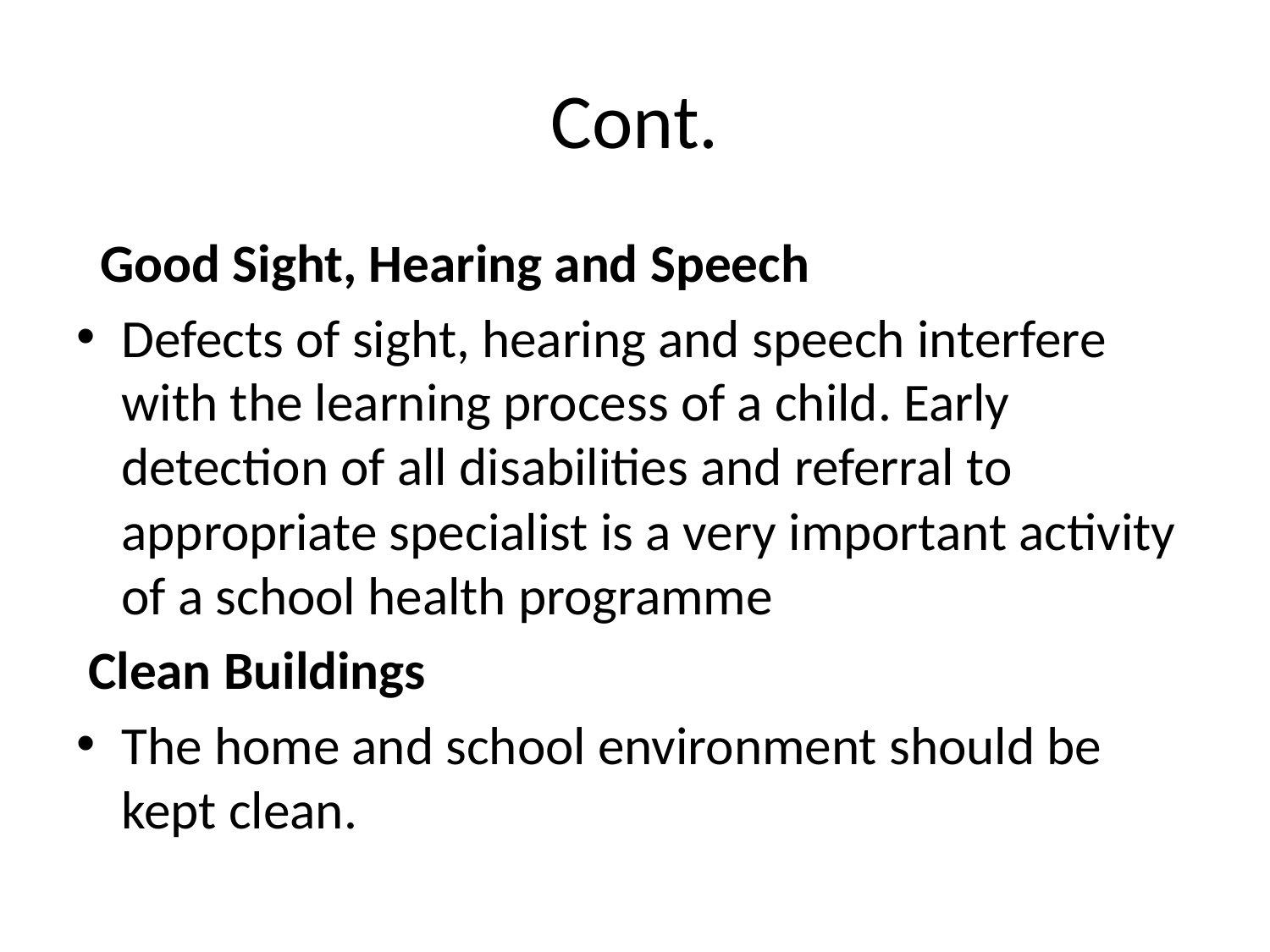

# Cont.
  Good Sight, Hearing and Speech
Defects of sight, hearing and speech interfere with the learning process of a child. Early detection of all disabilities and referral to appropriate specialist is a very important activity of a school health programme
 Clean Buildings
The home and school environment should be kept clean.